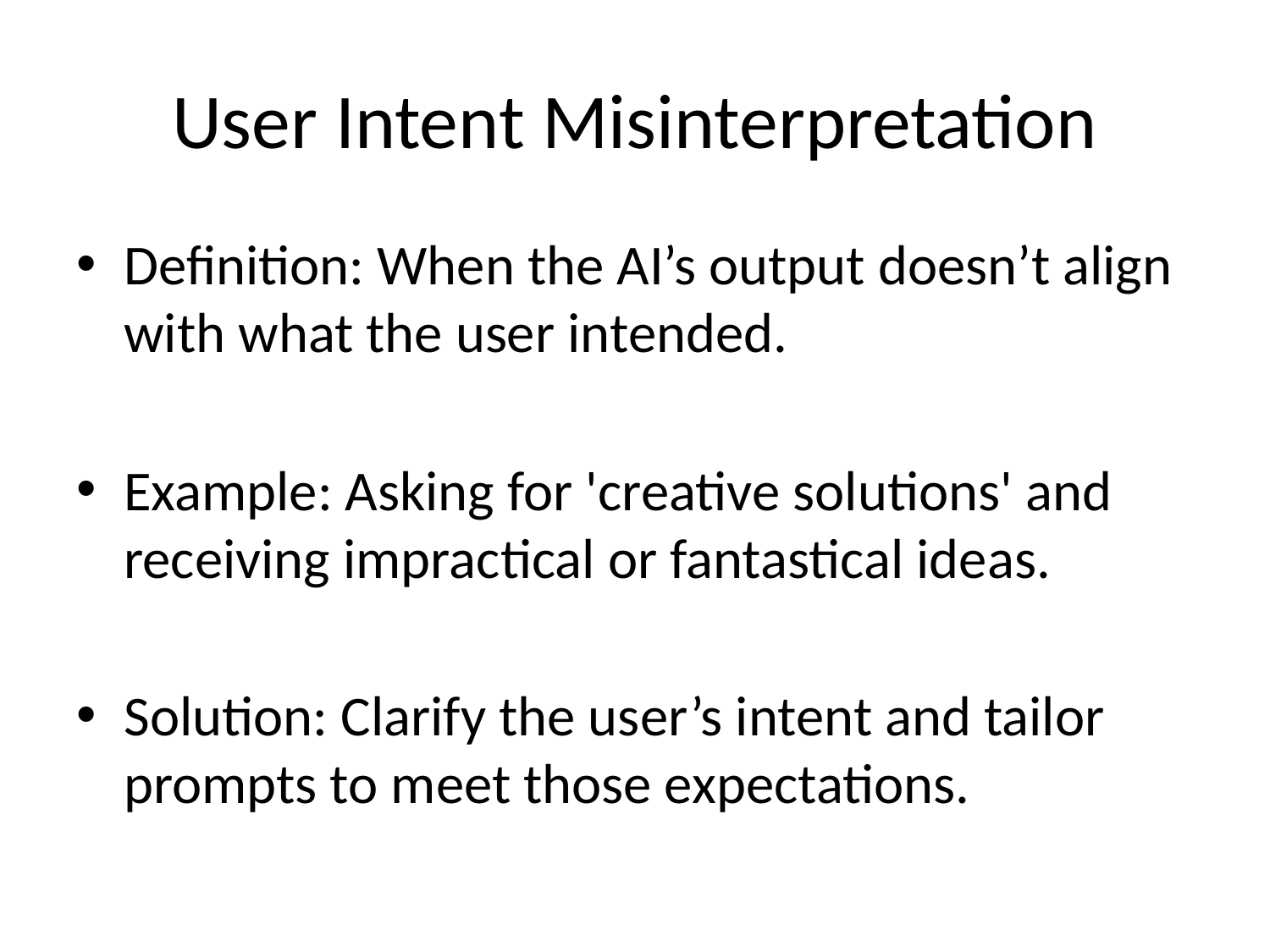

# User Intent Misinterpretation
Definition: When the AI’s output doesn’t align with what the user intended.

Example: Asking for 'creative solutions' and receiving impractical or fantastical ideas.

Solution: Clarify the user’s intent and tailor prompts to meet those expectations.